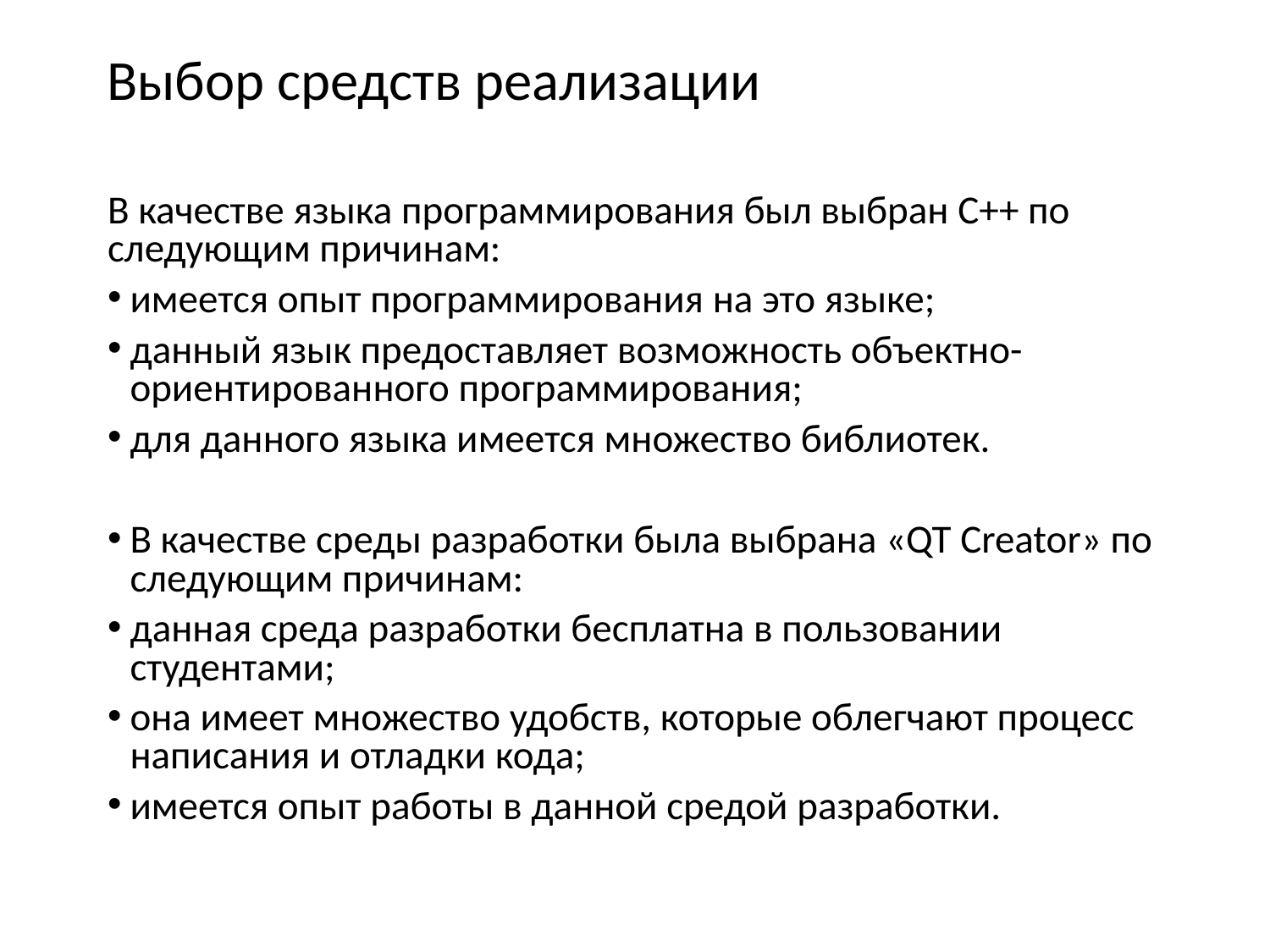

Выбор средств реализации
В качестве языка программирования был выбран C++ по следующим причинам:
имеется опыт программирования на это языке;
данный язык предоставляет возможность объектно-ориентированного программирования;
для данного языка имеется множество библиотек.

В качестве среды разработки была выбрана «QT Creator» по следующим причинам:
данная среда разработки бесплатна в пользовании студентами;
она имеет множество удобств, которые облегчают процесс написания и отладки кода;
имеется опыт работы в данной средой разработки.